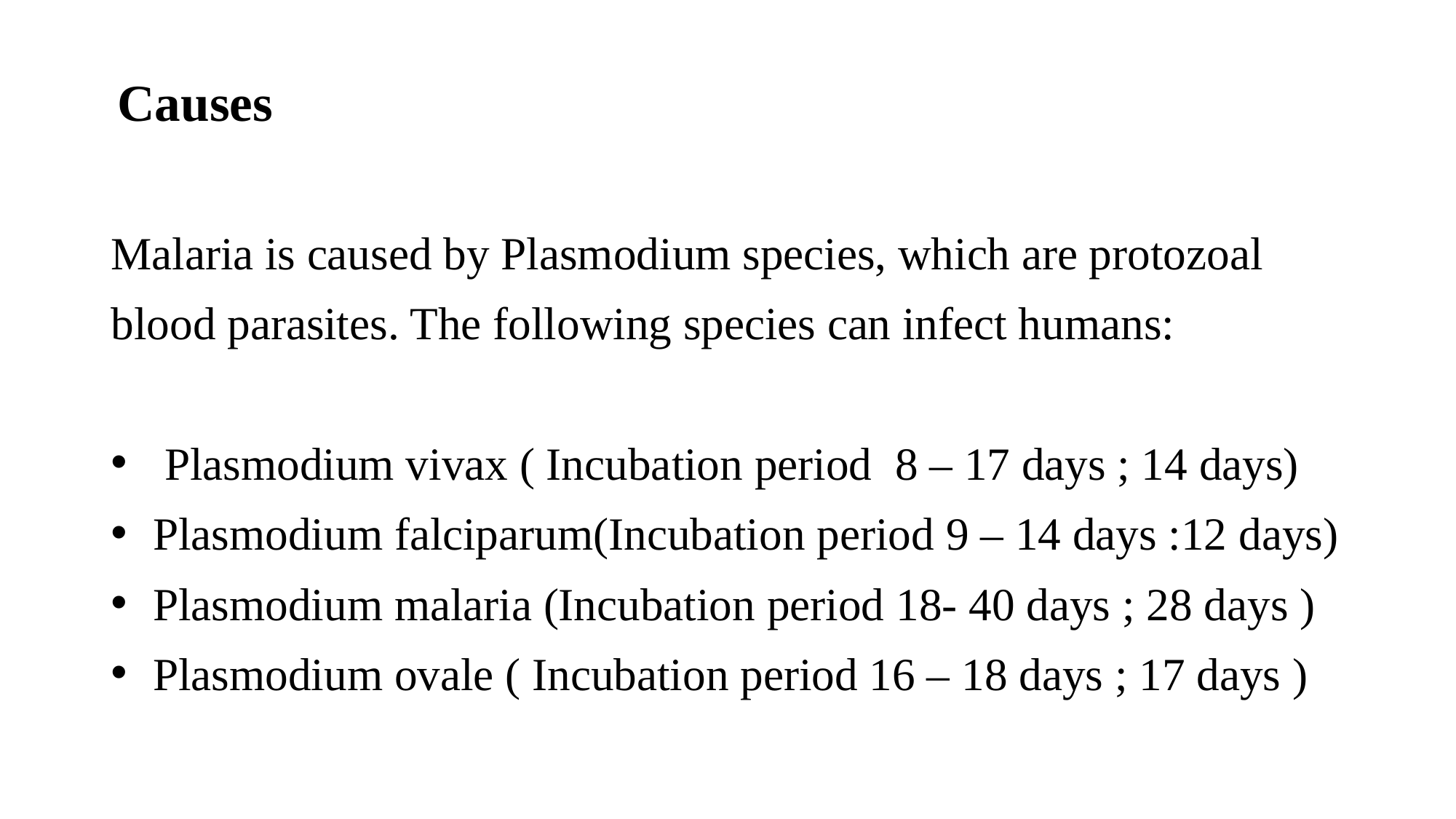

Causes

Malaria is caused by Plasmodium species, which are protozoal
blood parasites. The following species can infect humans:

 Plasmodium vivax ( Incubation period  8 – 17 days ; 14 days)
Plasmodium falciparum(Incubation period 9 – 14 days :12 days)
Plasmodium malaria (Incubation period 18- 40 days ; 28 days )
Plasmodium ovale ( Incubation period 16 – 18 days ; 17 days )